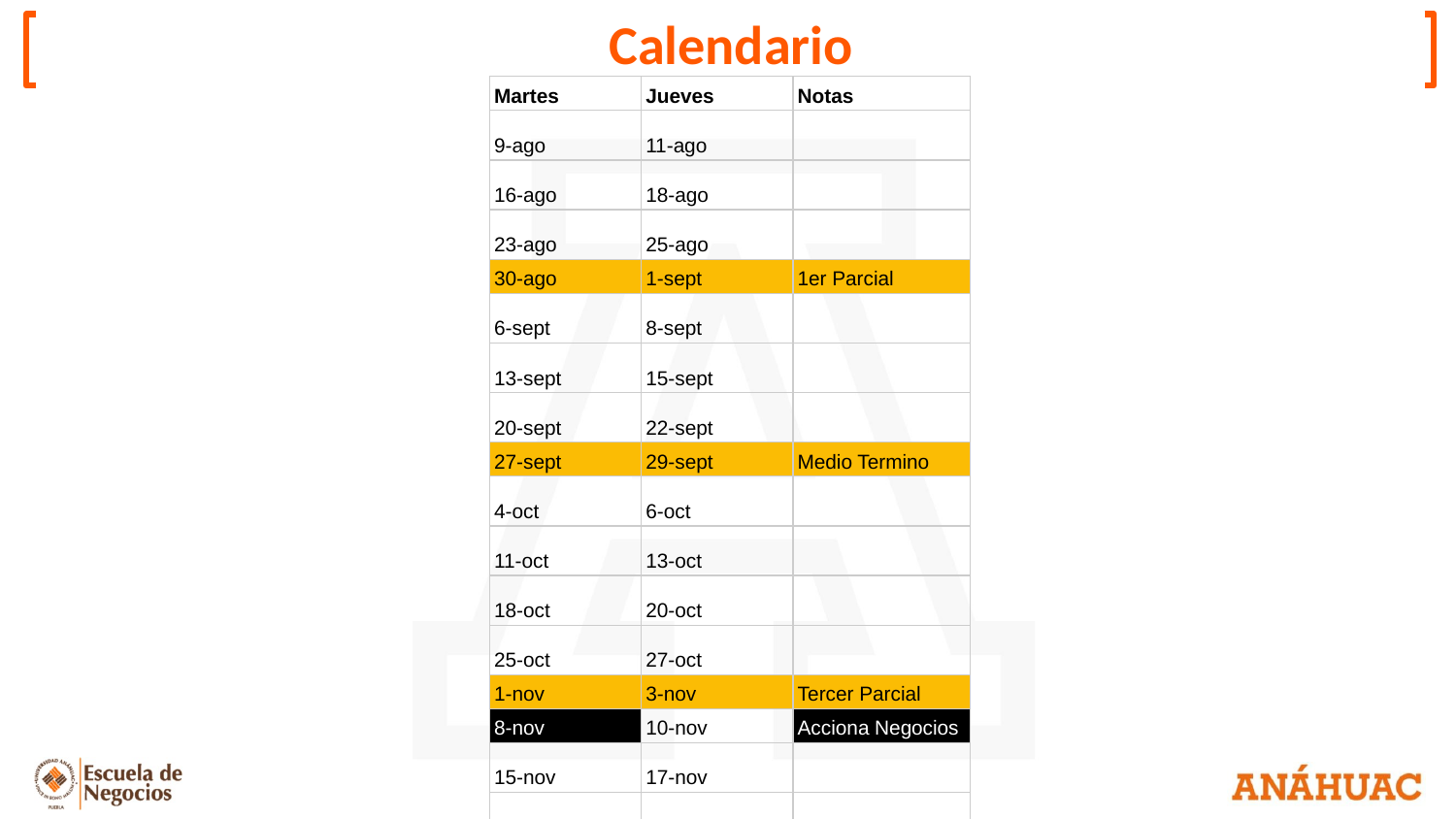

# Calendario
| Martes | Jueves | Notas |
| --- | --- | --- |
| 9-ago | 11-ago |  |
| 16-ago | 18-ago |  |
| 23-ago | 25-ago |  |
| 30-ago | 1-sept | 1er Parcial |
| 6-sept | 8-sept |  |
| 13-sept | 15-sept |  |
| 20-sept | 22-sept |  |
| 27-sept | 29-sept | Medio Termino |
| 4-oct | 6-oct |  |
| 11-oct | 13-oct |  |
| 18-oct | 20-oct |  |
| 25-oct | 27-oct |  |
| 1-nov | 3-nov | Tercer Parcial |
| 8-nov | 10-nov | Acciona Negocios |
| 15-nov | 17-nov |  |
| 22-nov | 24-nov |  |
| 29-nov | 1-dic | Examenes Finales |
| 6-dic | 8-dic | Examenes Finales |